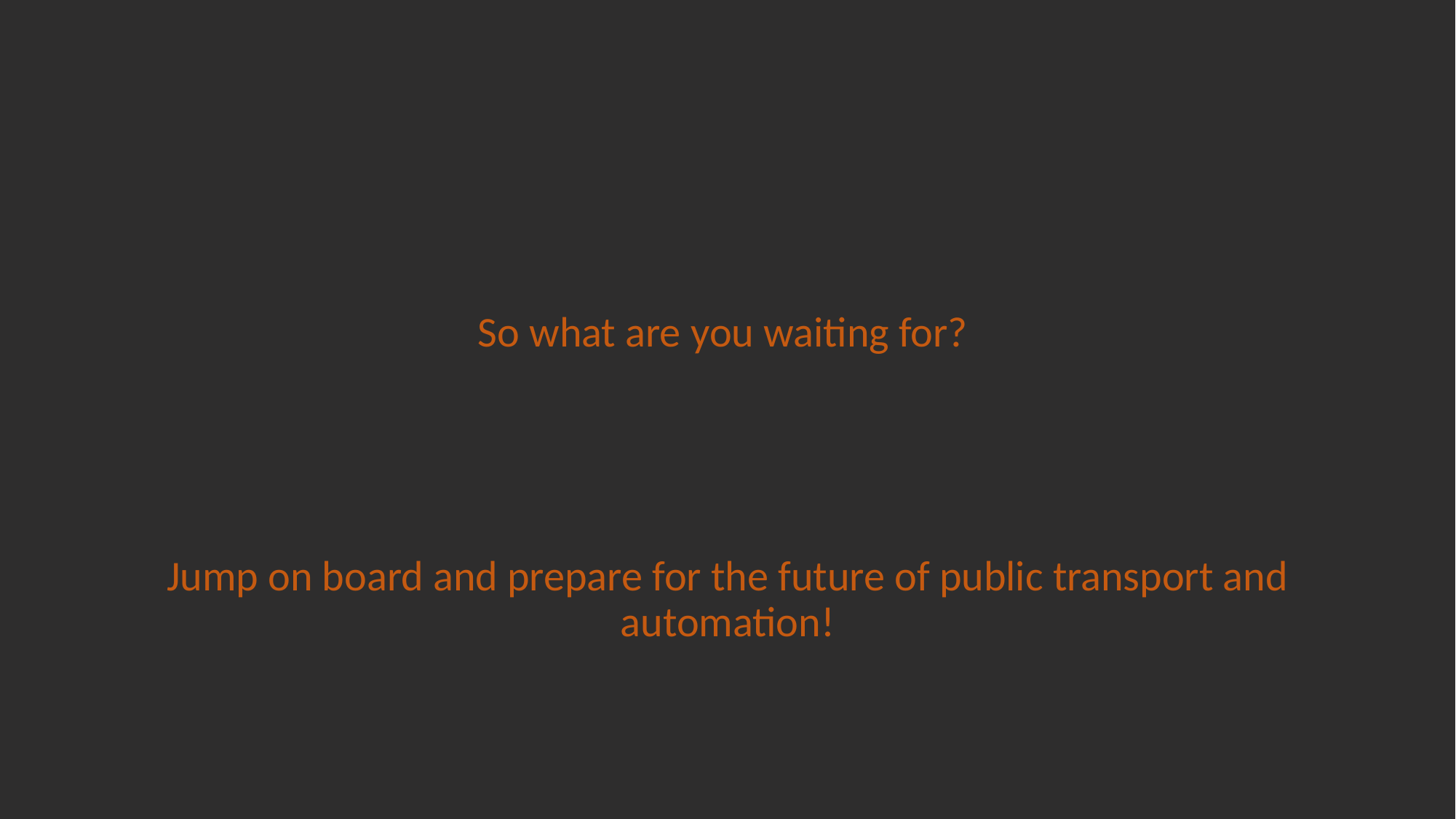

So what are you waiting for?

Jump on board and prepare for the future of public transport and automation!